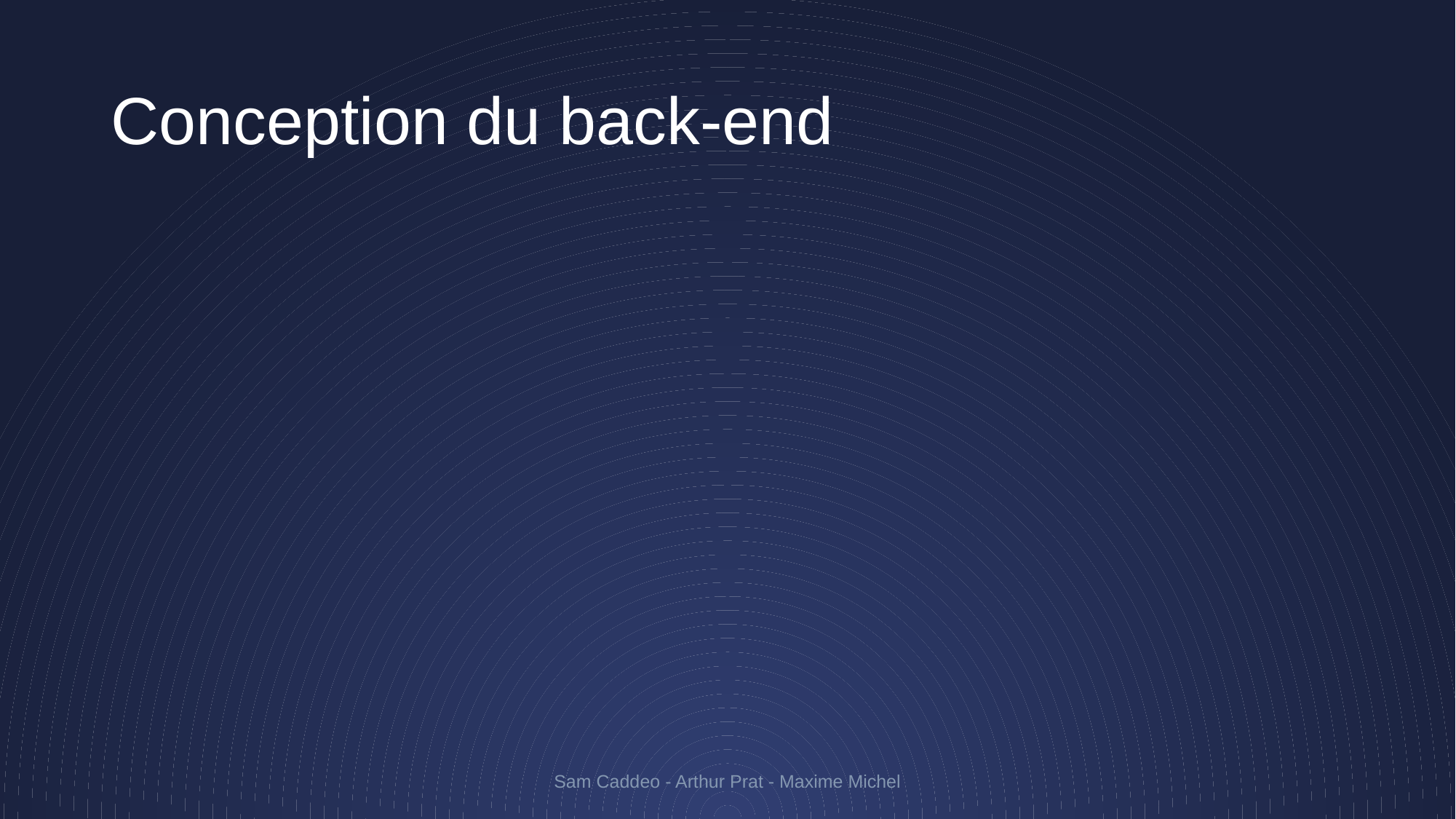

# Conception du back-end

Sam Caddeo - Arthur Prat - Maxime Michel